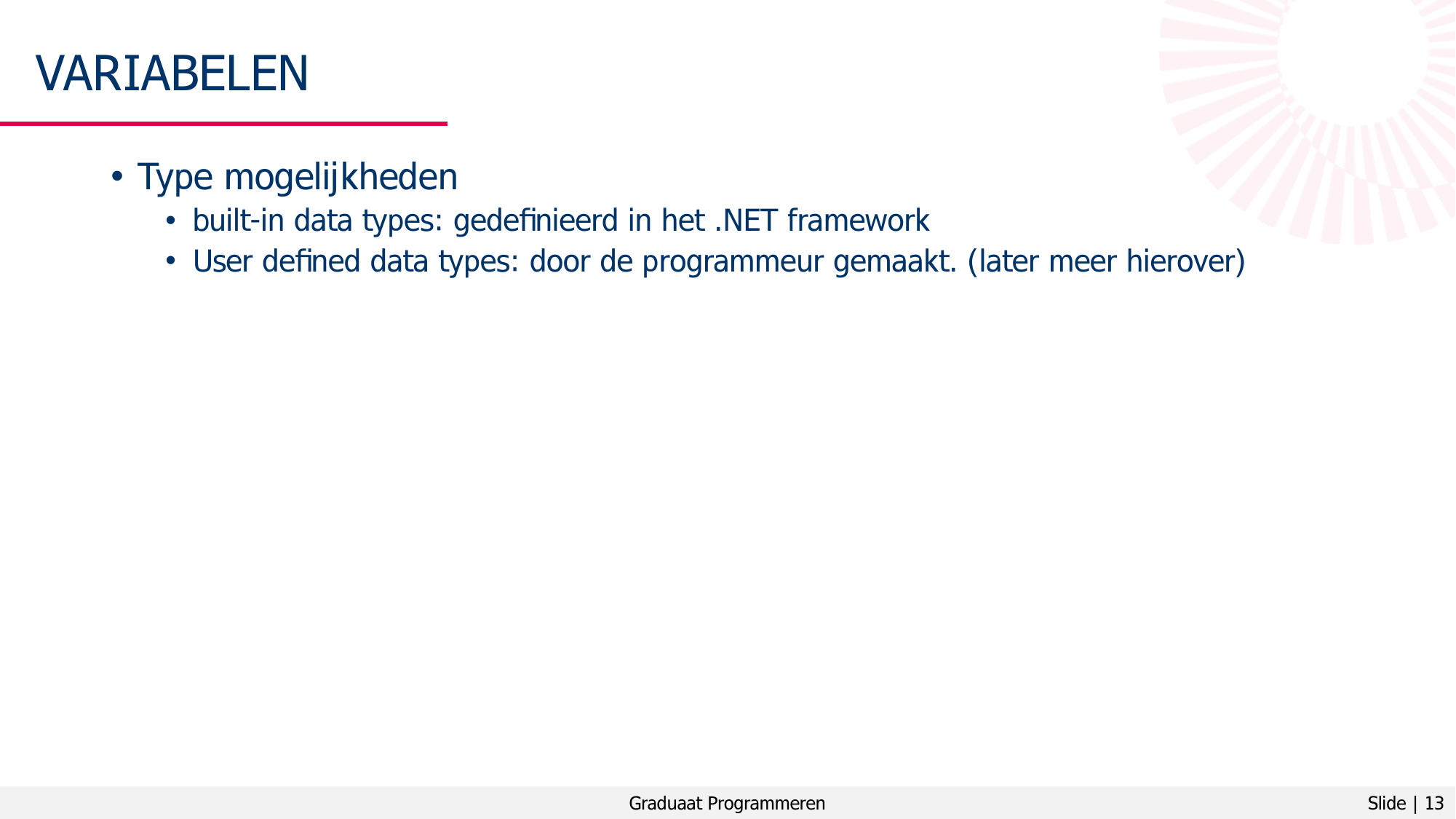

# Variabelen
Type mogelijkheden
built-in data types: gedefinieerd in het .NET framework
User defined data types: door de programmeur gemaakt. (later meer hierover)